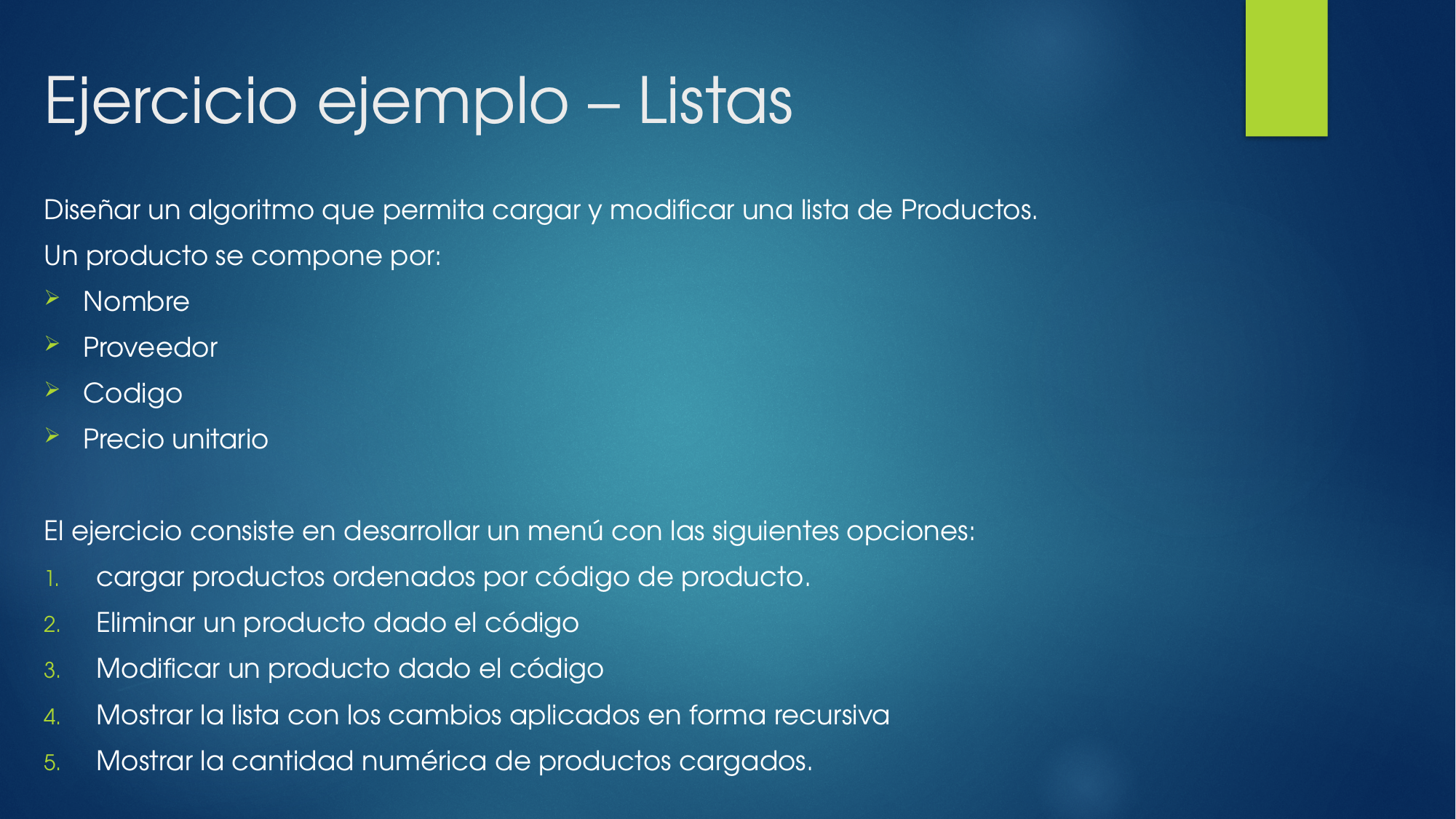

# Ejercicio ejemplo – Listas
Diseñar un algoritmo que permita cargar y modificar una lista de Productos.
Un producto se compone por:
Nombre
Proveedor
Codigo
Precio unitario

El ejercicio consiste en desarrollar un menú con las siguientes opciones:
cargar productos ordenados por código de producto.
Eliminar un producto dado el código
Modificar un producto dado el código
Mostrar la lista con los cambios aplicados en forma recursiva
Mostrar la cantidad numérica de productos cargados.